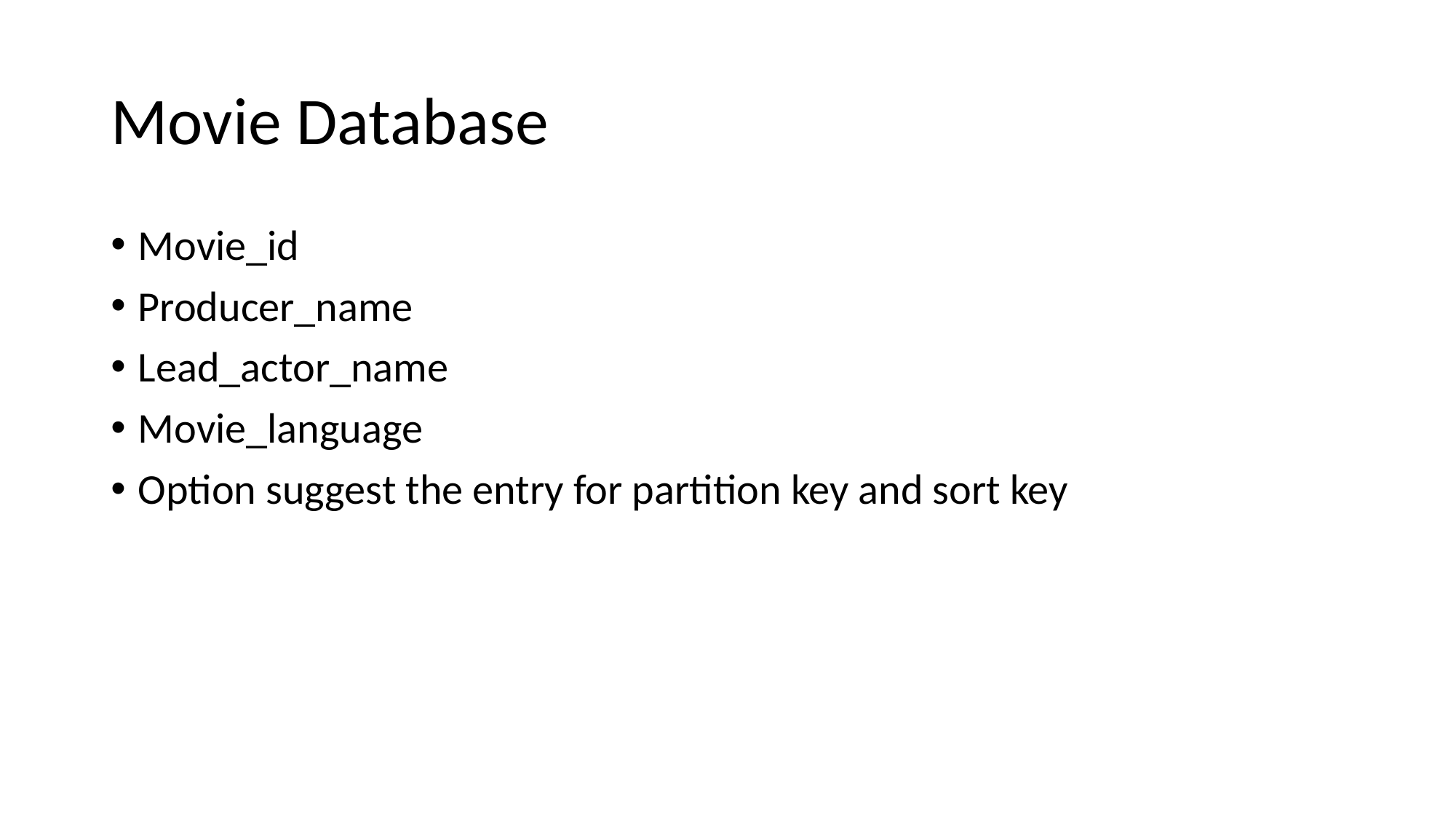

# Movie Database
Movie_id
Producer_name
Lead_actor_name
Movie_language
Option suggest the entry for partition key and sort key